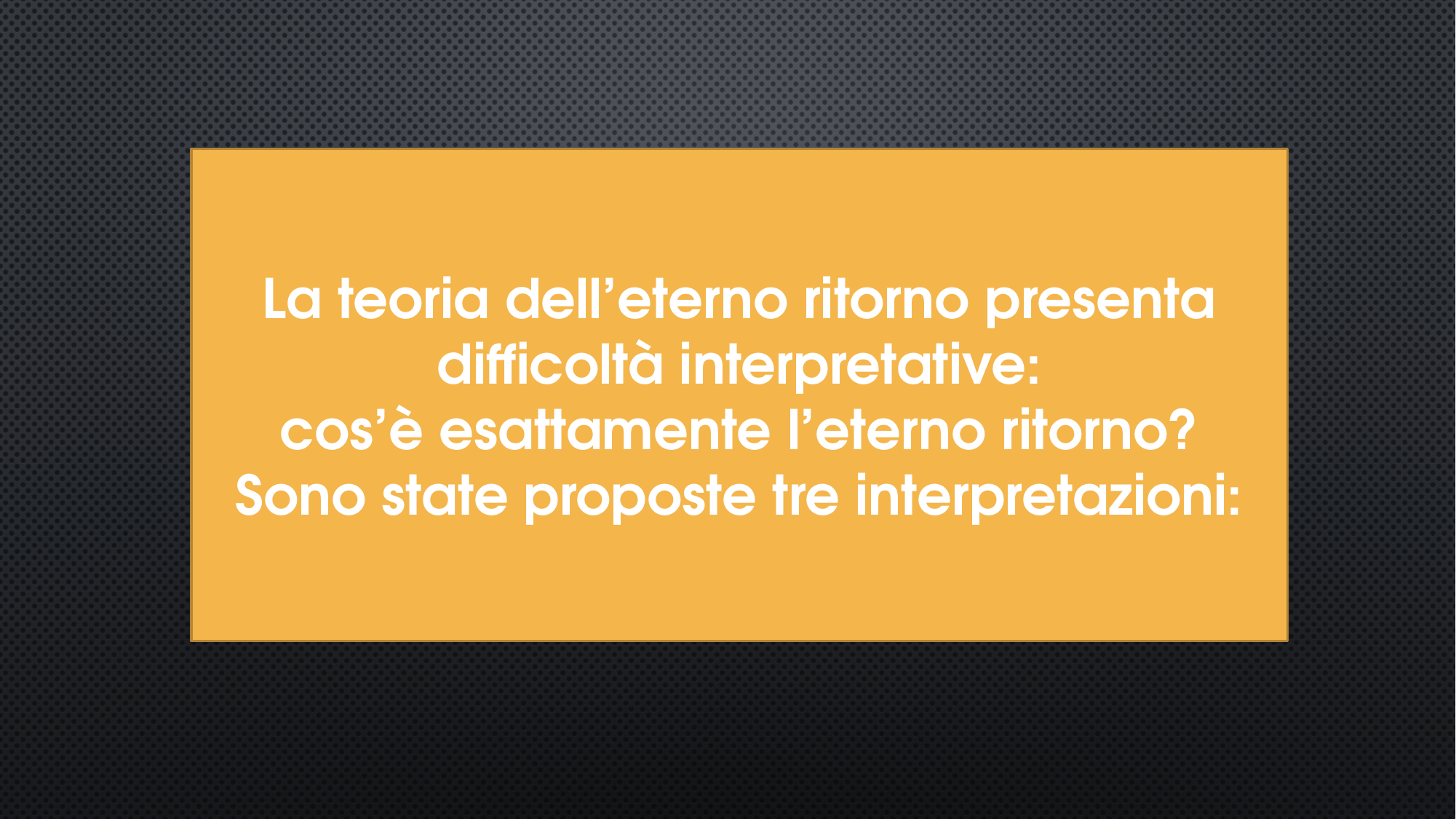

La teoria dell’eterno ritorno presenta difficoltà interpretative:
cos’è esattamente l’eterno ritorno?
Sono state proposte tre interpretazioni: